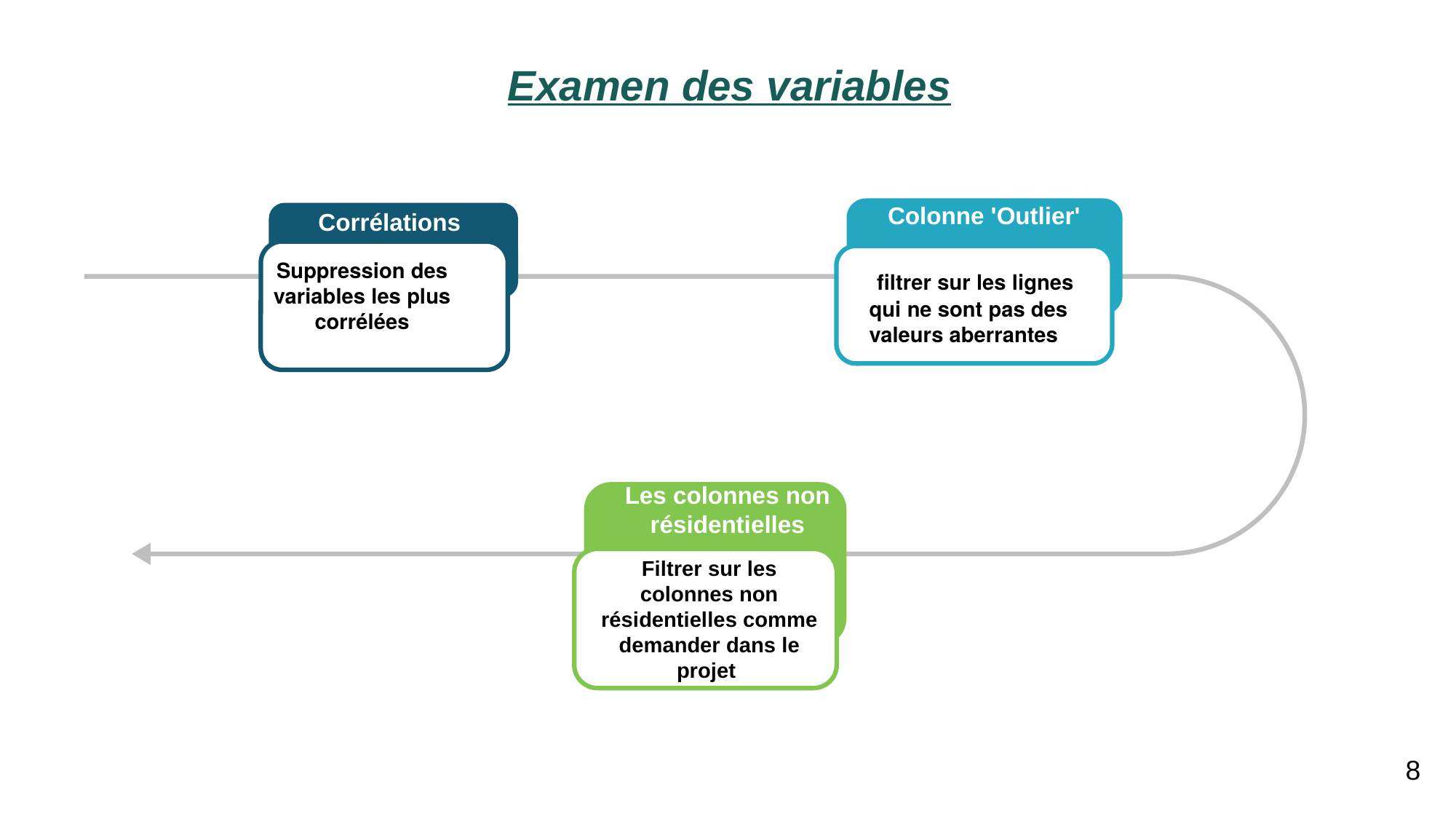

Examen des variables
Colonne 'Outlier'

Corrélations

Suppression des variables les plus corrélées
 filtrer sur les lignes qui ne sont pas des valeurs aberrantes
Les colonnes non résidentielles

Filtrer sur les colonnes non résidentielles comme demander dans le projet
8